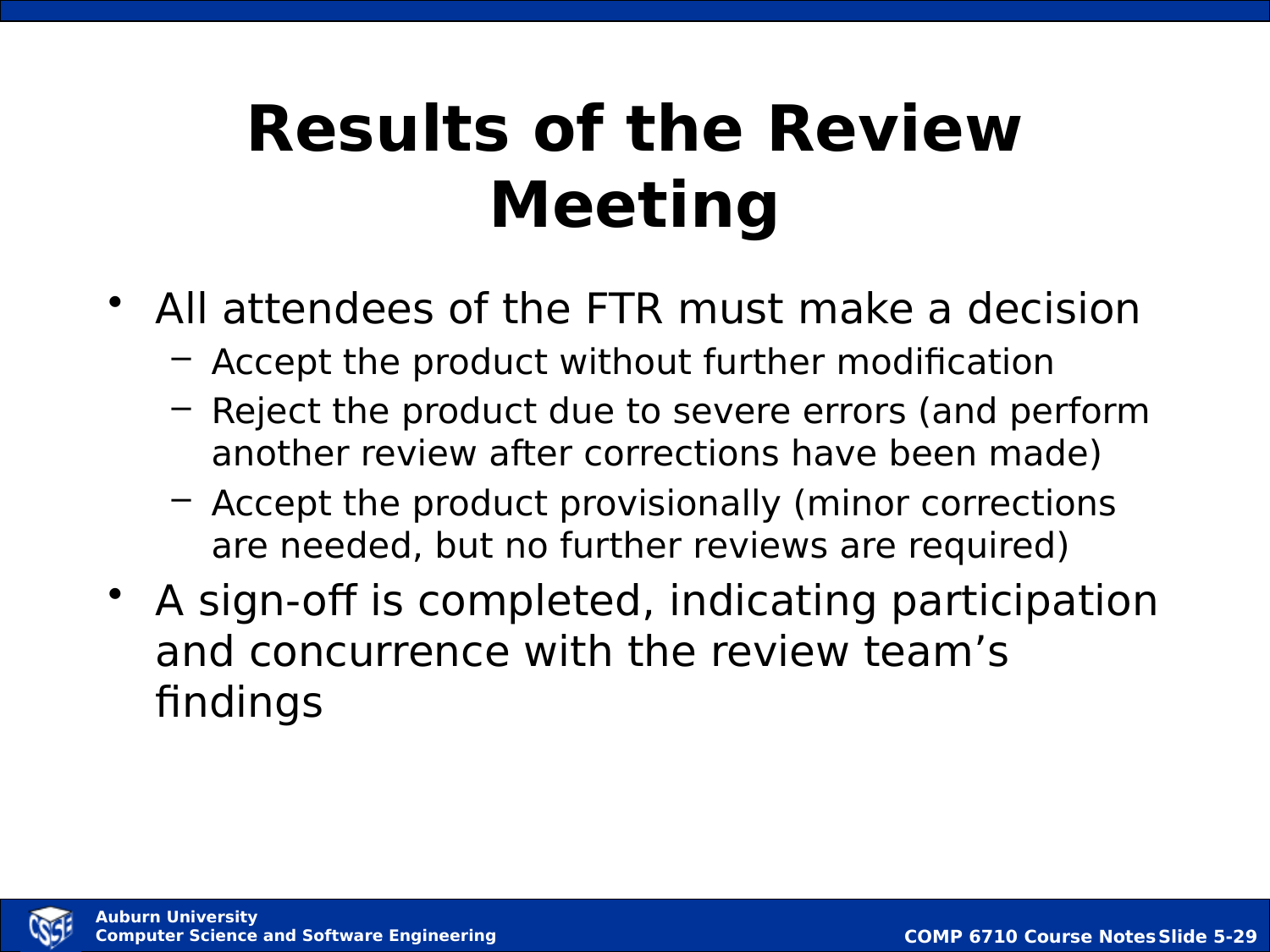

# Results of the Review Meeting
All attendees of the FTR must make a decision
Accept the product without further modification
Reject the product due to severe errors (and perform another review after corrections have been made)
Accept the product provisionally (minor corrections are needed, but no further reviews are required)
A sign-off is completed, indicating participation and concurrence with the review team’s findings